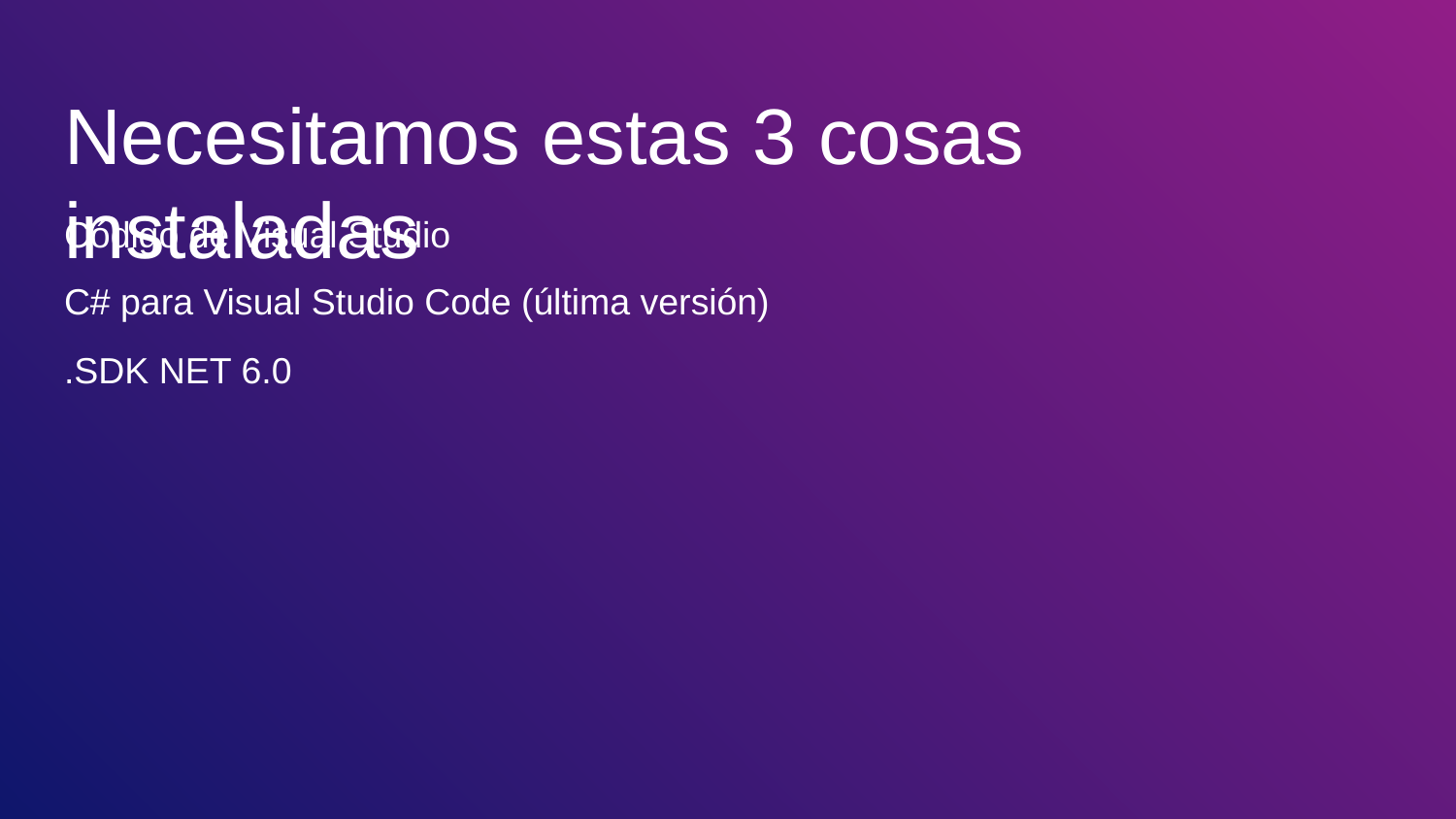

# Necesitamos estas 3 cosas instaladas
Código de Visual Studio
C# para Visual Studio Code (última versión)
.SDK NET 6.0